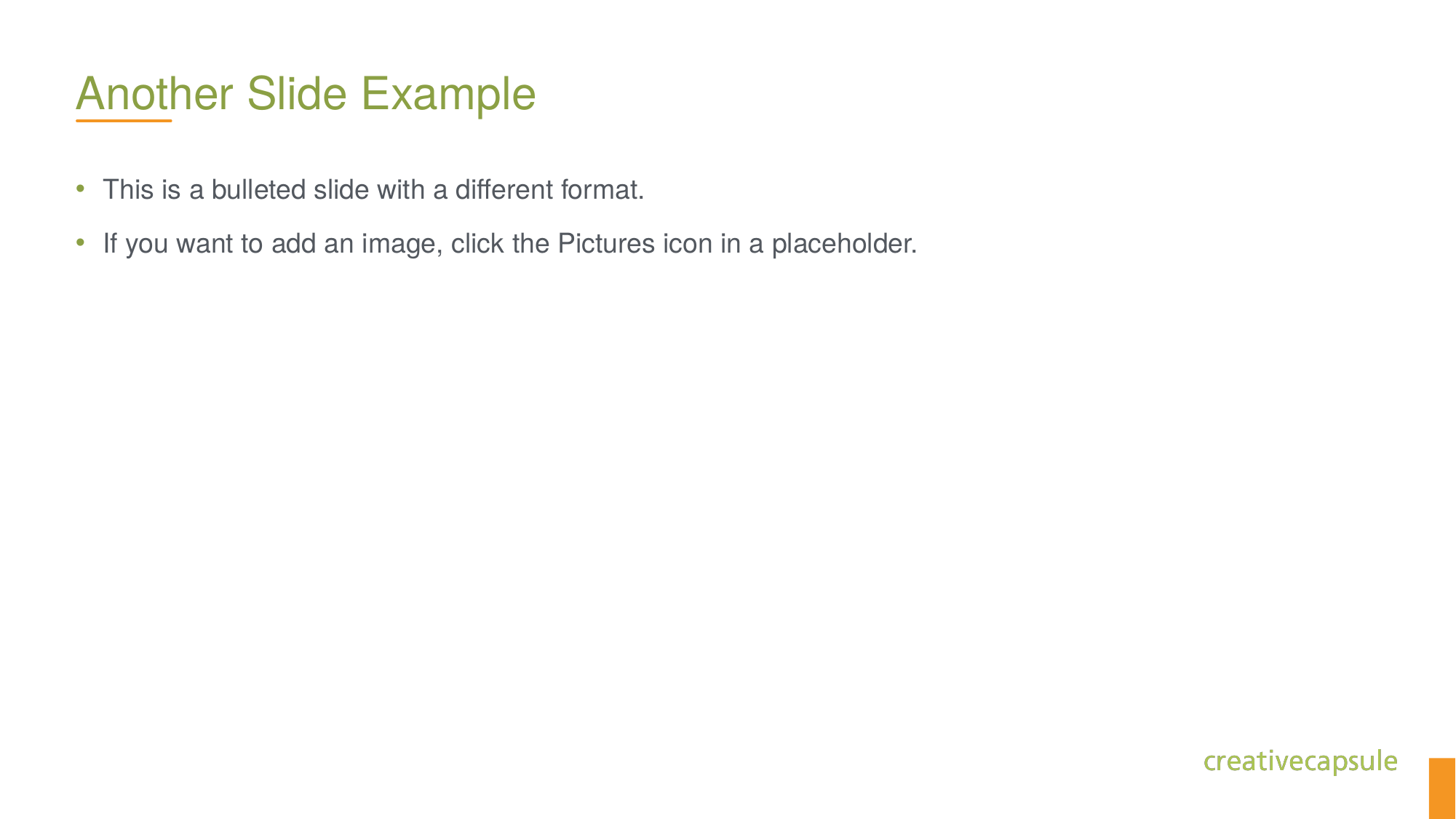

# Another Slide Example

This is a bulleted slide with a different format.
If you want to add an image, click the Pictures icon in a placeholder.